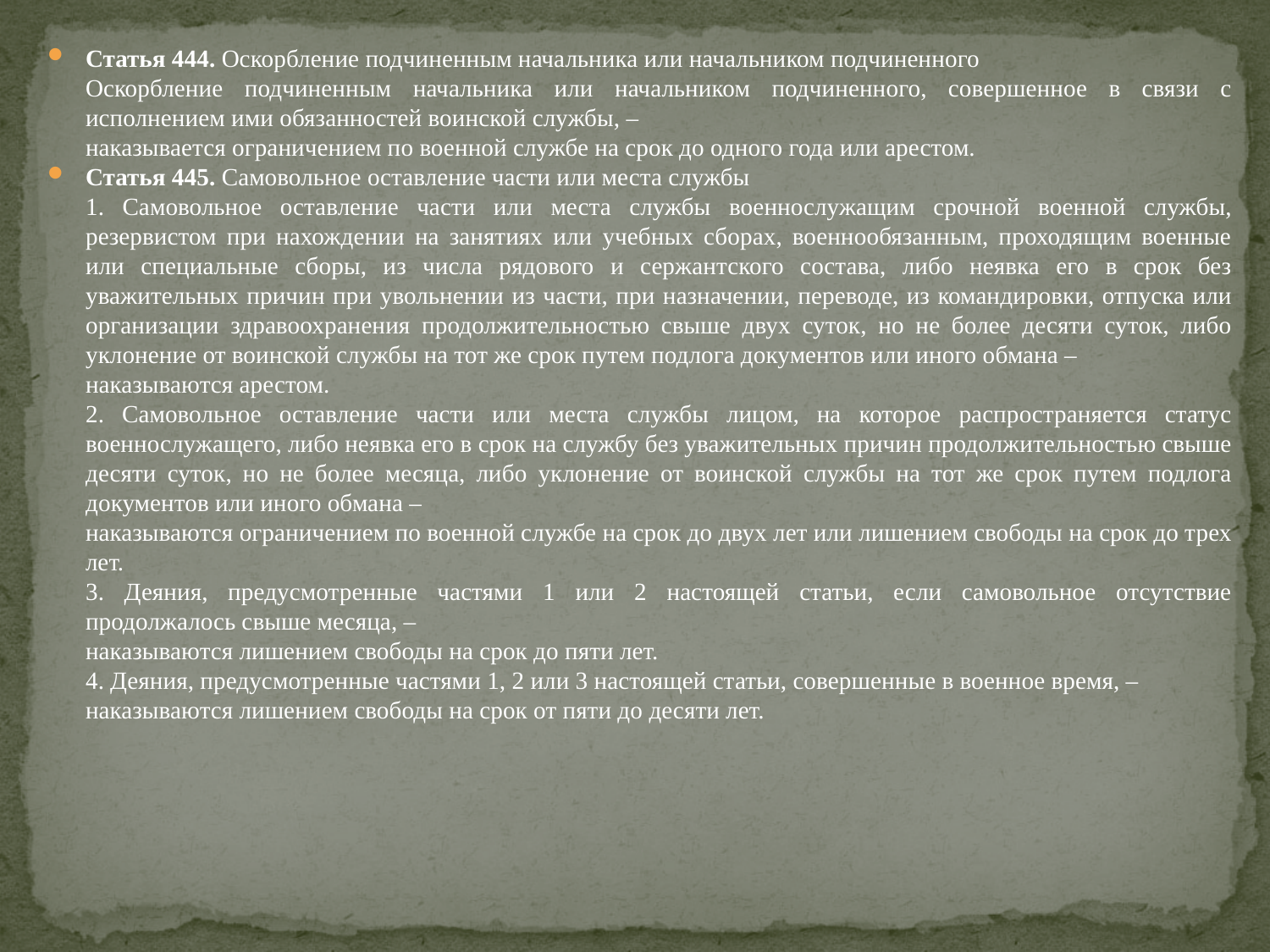

Статья 444. Оскорбление подчиненным начальника или начальником подчиненного
	Оскорбление подчиненным начальника или начальником подчиненного, совершенное в связи с исполнением ими обязанностей воинской службы, –
	наказывается ограничением по военной службе на срок до одного года или арестом.
Статья 445. Самовольное оставление части или места службы
	1. Самовольное оставление части или места службы военнослужащим срочной военной службы, резервистом при нахождении на занятиях или учебных сборах, военнообязанным, проходящим военные или специальные сборы, из числа рядового и сержантского состава, либо неявка его в срок без уважительных причин при увольнении из части, при назначении, переводе, из командировки, отпуска или организации здравоохранения продолжительностью свыше двух суток, но не более десяти суток, либо уклонение от воинской службы на тот же срок путем подлога документов или иного обмана –
	наказываются арестом.
	2. Самовольное оставление части или места службы лицом, на которое распространяется статус военнослужащего, либо неявка его в срок на службу без уважительных причин продолжительностью свыше десяти суток, но не более месяца, либо уклонение от воинской службы на тот же срок путем подлога документов или иного обмана –
	наказываются ограничением по военной службе на срок до двух лет или лишением свободы на срок до трех лет.
	3. Деяния, предусмотренные частями 1 или 2 настоящей статьи, если самовольное отсутствие продолжалось свыше месяца, –
	наказываются лишением свободы на срок до пяти лет.
	4. Деяния, предусмотренные частями 1, 2 или 3 настоящей статьи, совершенные в военное время, –
	наказываются лишением свободы на срок от пяти до десяти лет.